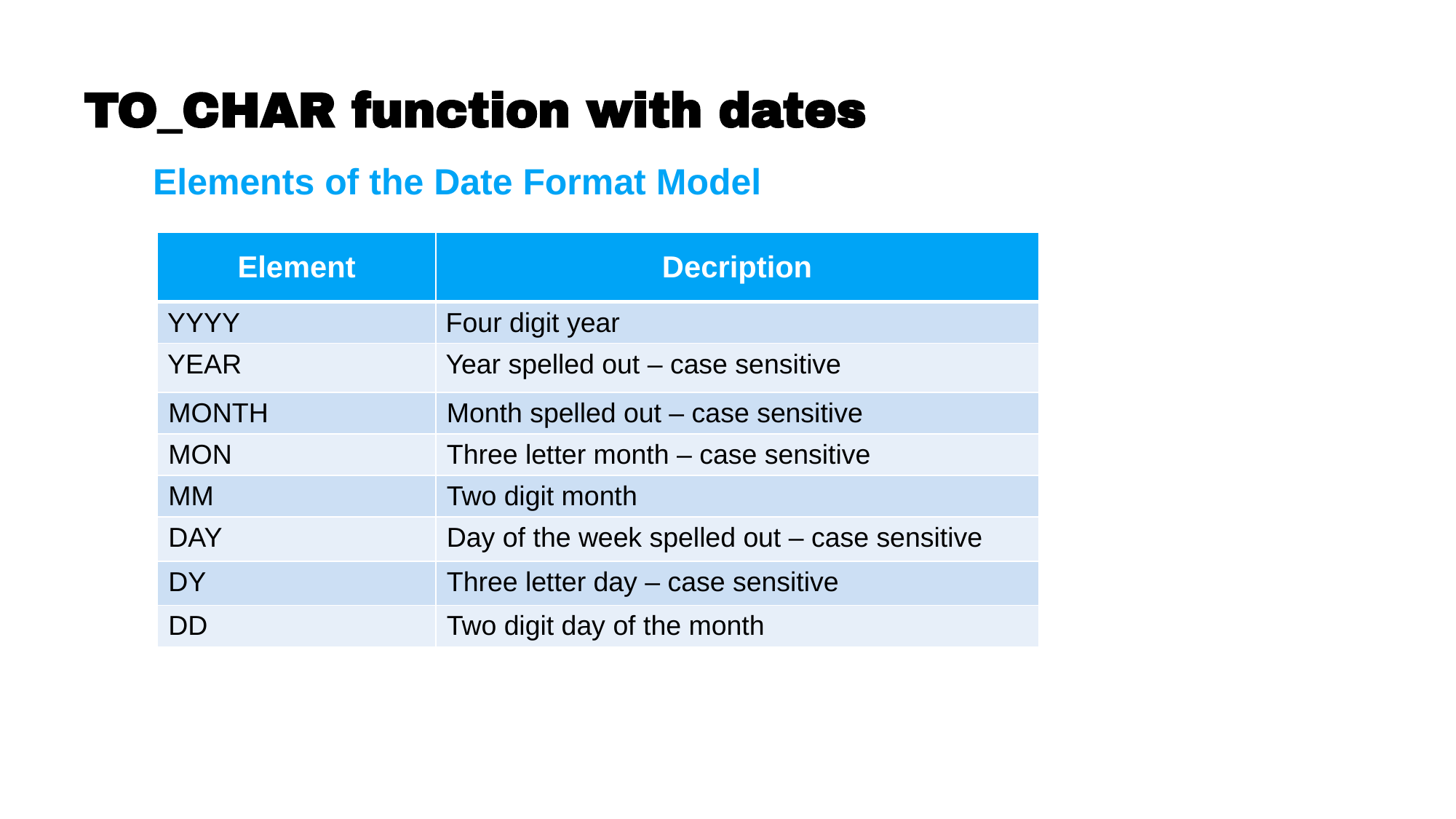

# TO_CHAR function with dates
Elements of the Date Format Model
| Element | Decription |
| --- | --- |
| YYYY | Four digit year |
| YEAR | Year spelled out – case sensitive |
| MONTH | Month spelled out – case sensitive |
| MON | Three letter month – case sensitive |
| MM | Two digit month |
| DAY | Day of the week spelled out – case sensitive |
| DY | Three letter day – case sensitive |
| DD | Two digit day of the month |